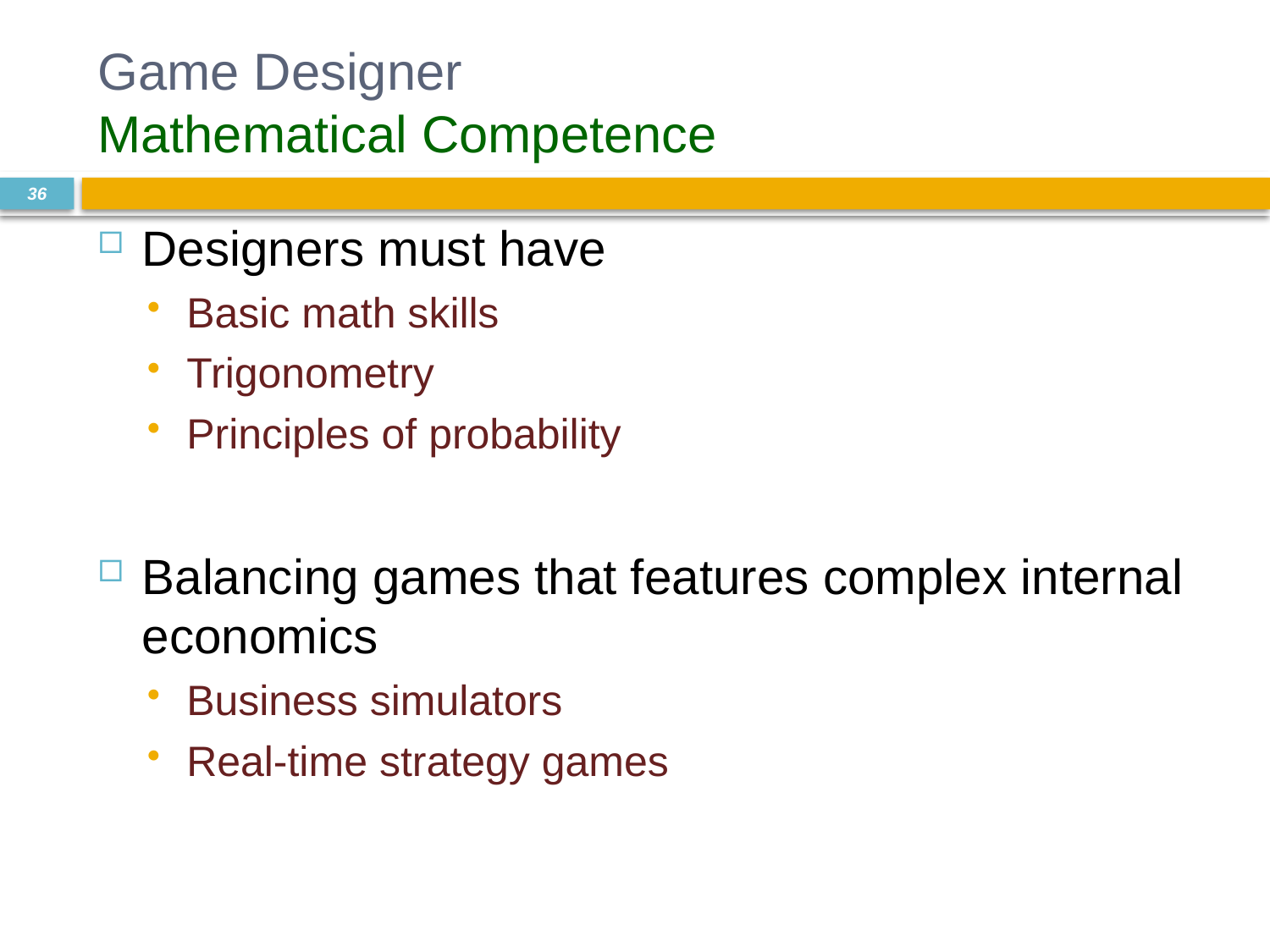

# Game Designer Mathematical Competence
36
Designers must have
Basic math skills
Trigonometry
Principles of probability

Balancing games that features complex internal economics
Business simulators
Real-time strategy games